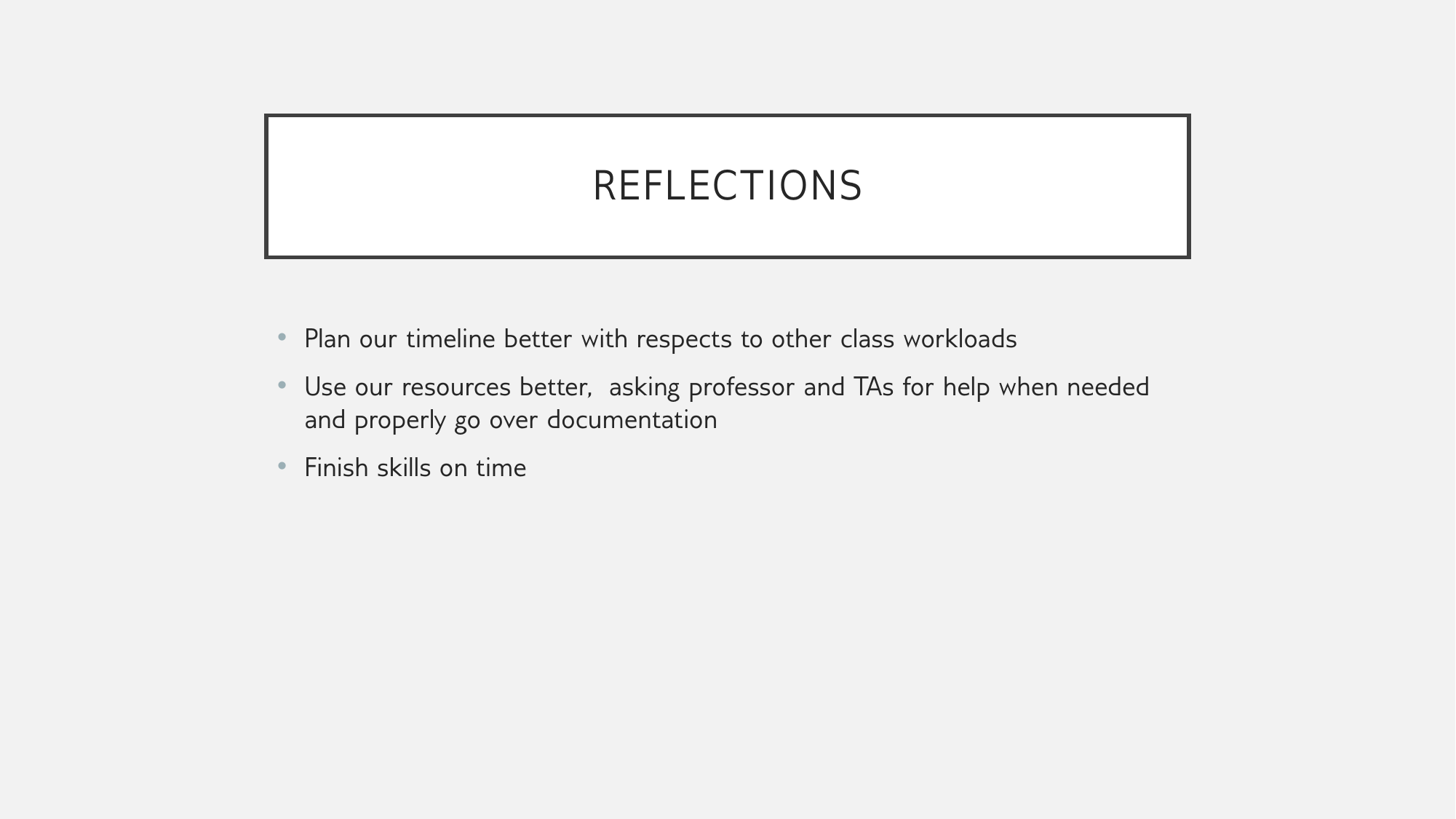

# Reflections
Plan our timeline better with respects to other class workloads
Use our resources better,  asking professor and TAs for help when needed and properly go over documentation
Finish skills on time